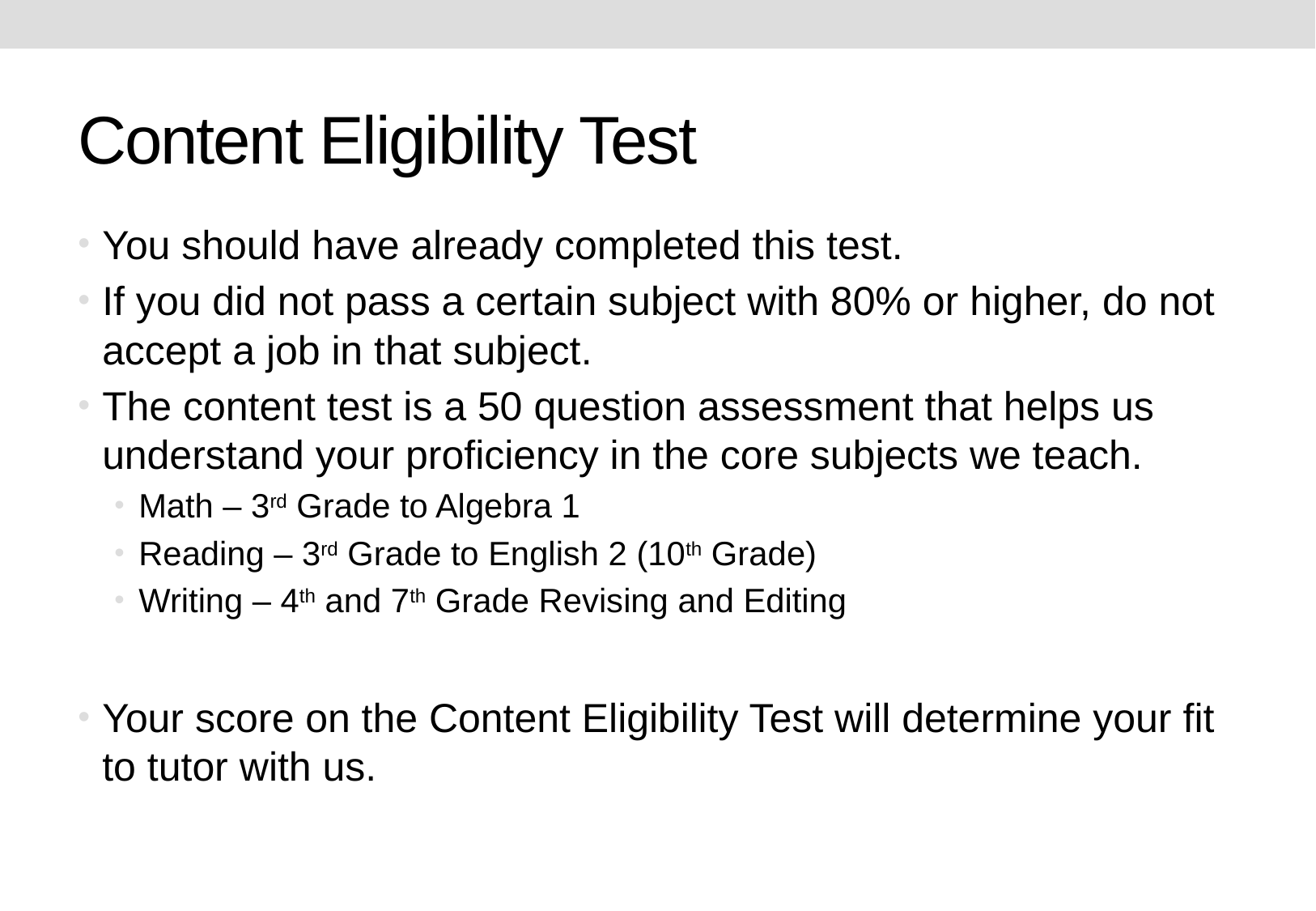

# Content Eligibility Test
You should have already completed this test.
If you did not pass a certain subject with 80% or higher, do not accept a job in that subject.
The content test is a 50 question assessment that helps us understand your proficiency in the core subjects we teach.
Math – 3rd Grade to Algebra 1
Reading – 3rd Grade to English 2 (10th Grade)
Writing – 4th and 7th Grade Revising and Editing

Your score on the Content Eligibility Test will determine your fit to tutor with us.